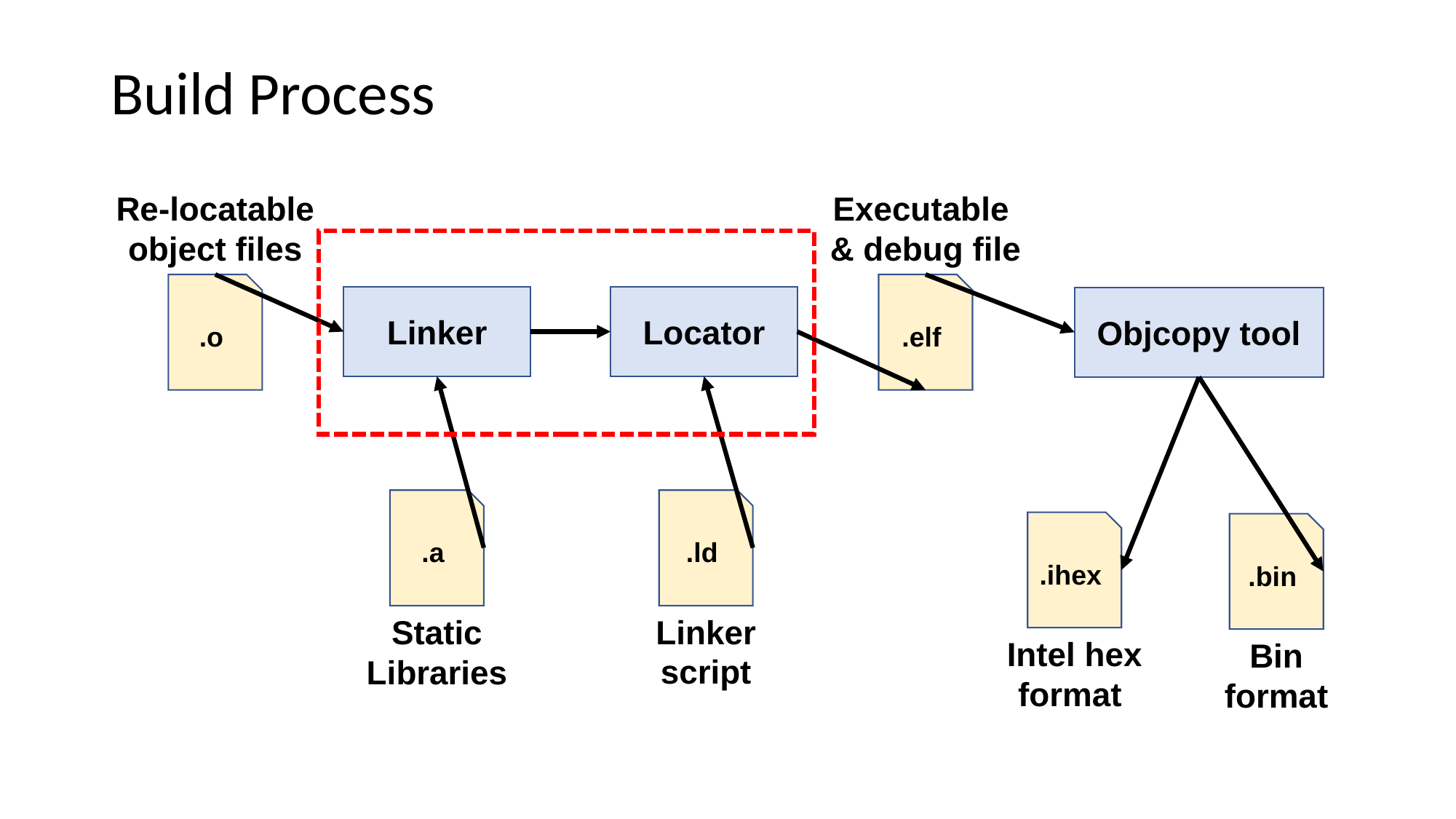

# Build Process
Re-locatable object files
Executable  & debug file

.o
.elf
Linker
Locator
Objcopy tool
.a
.ld
.ihex
.bin
Linker script
Static Libraries
Intel hex format
Bin format